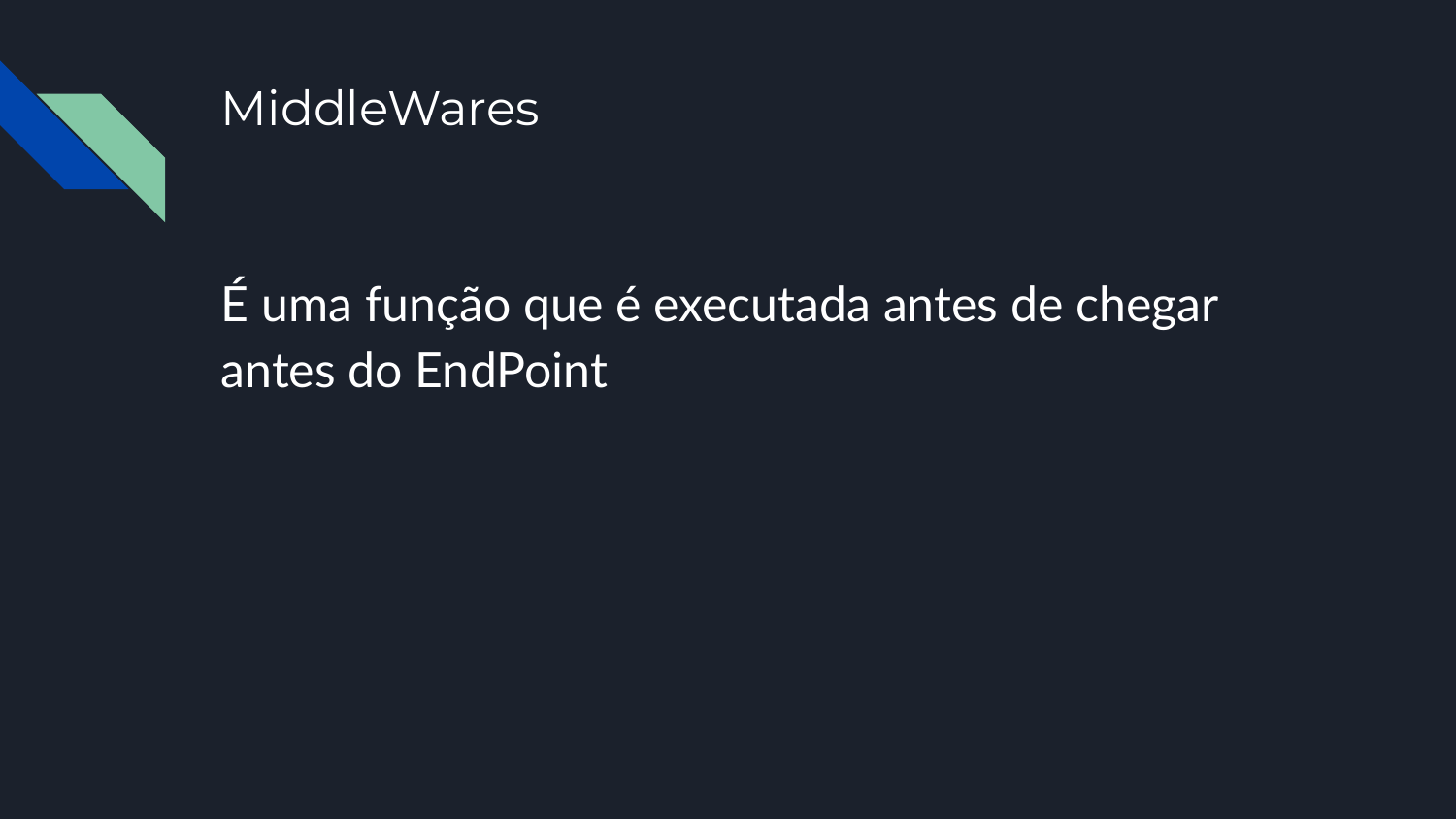

# MiddleWares
É uma função que é executada antes de chegar antes do EndPoint